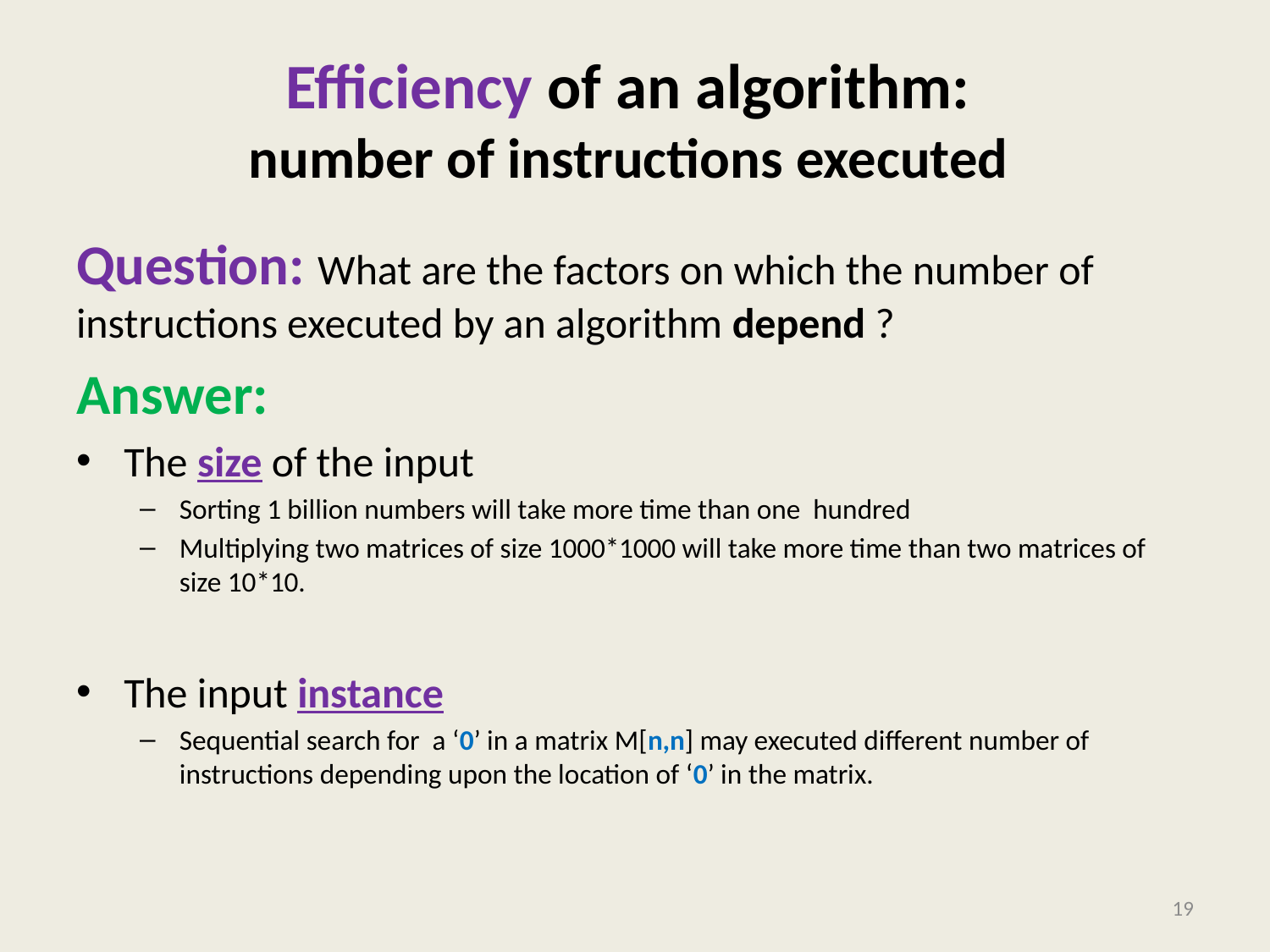

# Efficiency of an algorithm: number of instructions executed
Question: What are the factors on which the number of instructions executed by an algorithm depend ?
Answer:
The size of the input
Sorting 1 billion numbers will take more time than one  hundred
Multiplying two matrices of size 1000*1000 will take more time than two matrices of size 10*10.

The input instance
Sequential search for  a ‘0’ in a matrix M[n,n] may executed different number of instructions depending upon the location of ‘0’ in the matrix.

19